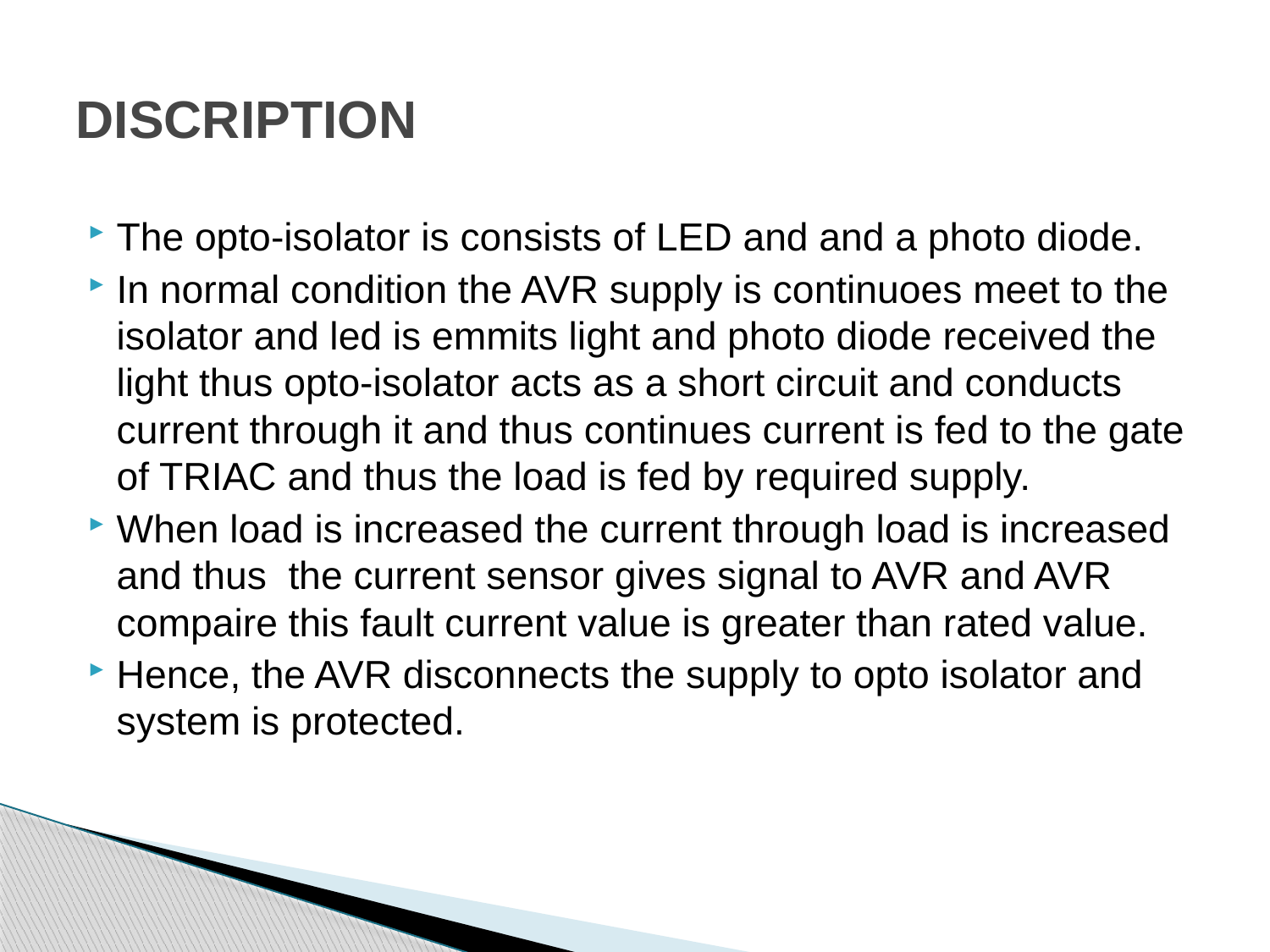

# DISCRIPTION
The opto-isolator is consists of LED and and a photo diode.
In normal condition the AVR supply is continuoes meet to the isolator and led is emmits light and photo diode received the light thus opto-isolator acts as a short circuit and conducts current through it and thus continues current is fed to the gate of TRIAC and thus the load is fed by required supply.
When load is increased the current through load is increased and thus  the current sensor gives signal to AVR and AVR compaire this fault current value is greater than rated value.
Hence, the AVR disconnects the supply to opto isolator and system is protected.